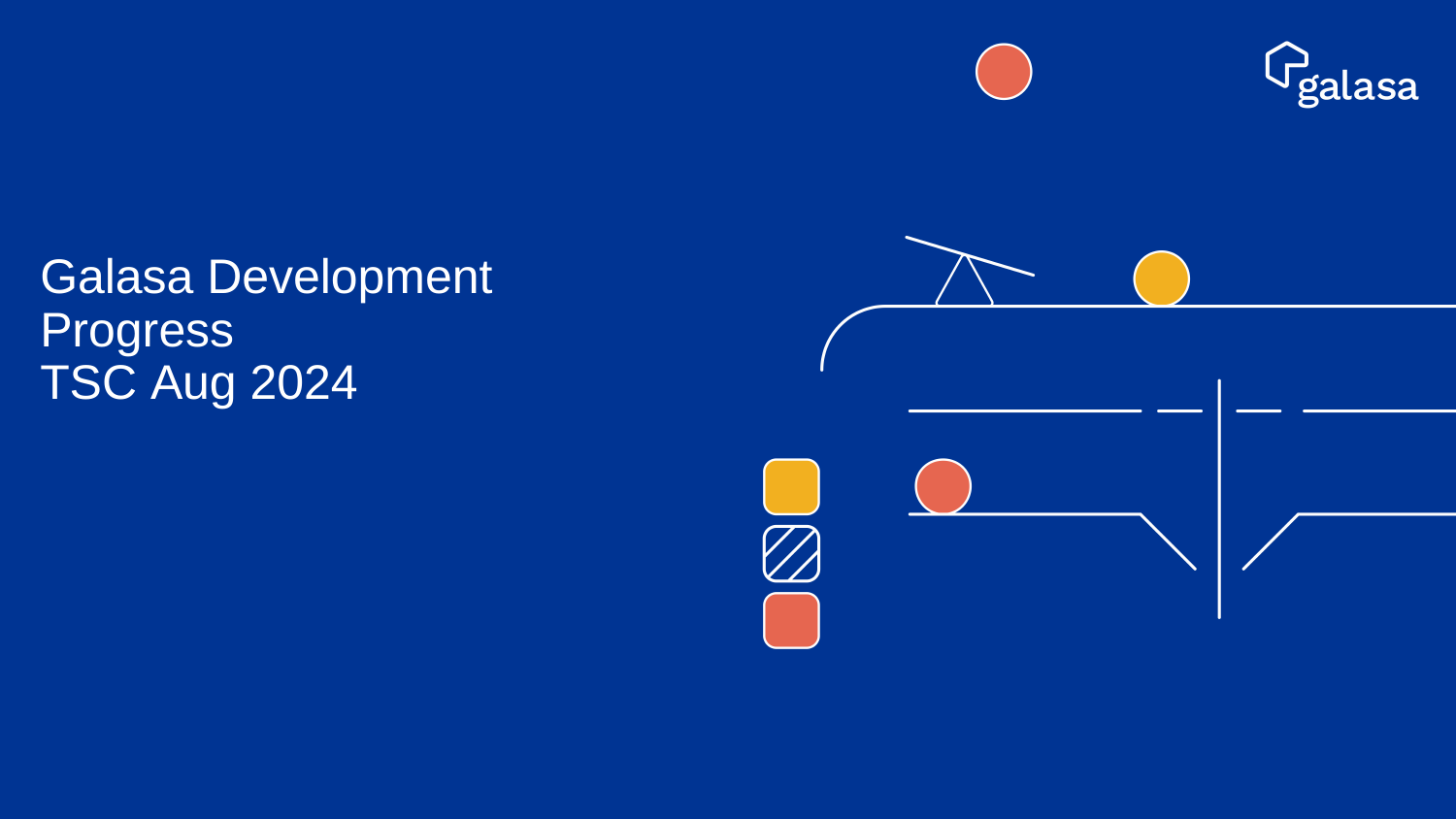

# Galasa Development Progress TSC Aug 2024